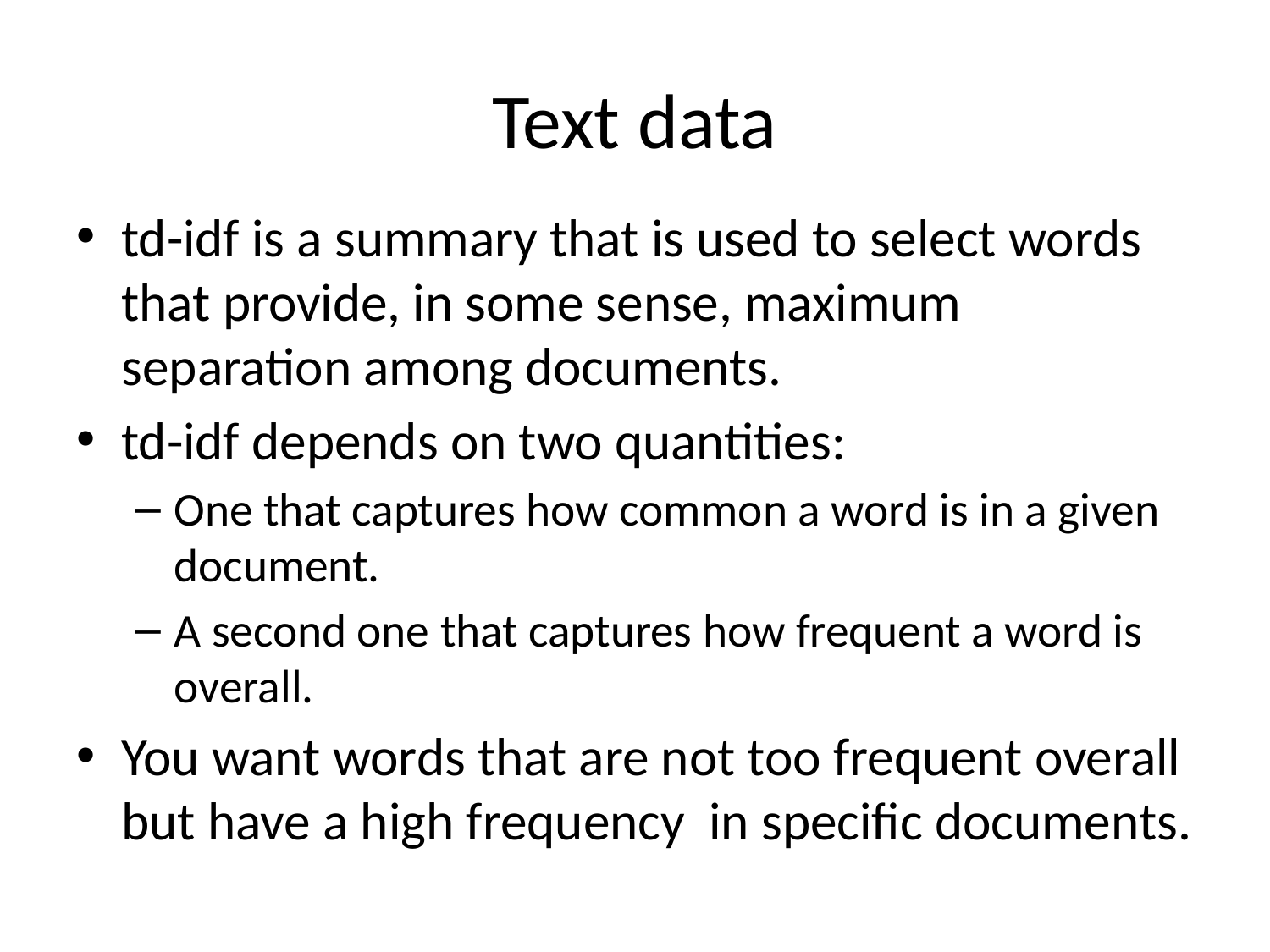

# Text data
td-idf is a summary that is used to select words that provide, in some sense, maximum separation among documents.
td-idf depends on two quantities:
One that captures how common a word is in a given document.
A second one that captures how frequent a word is overall.
You want words that are not too frequent overall but have a high frequency  in specific documents.